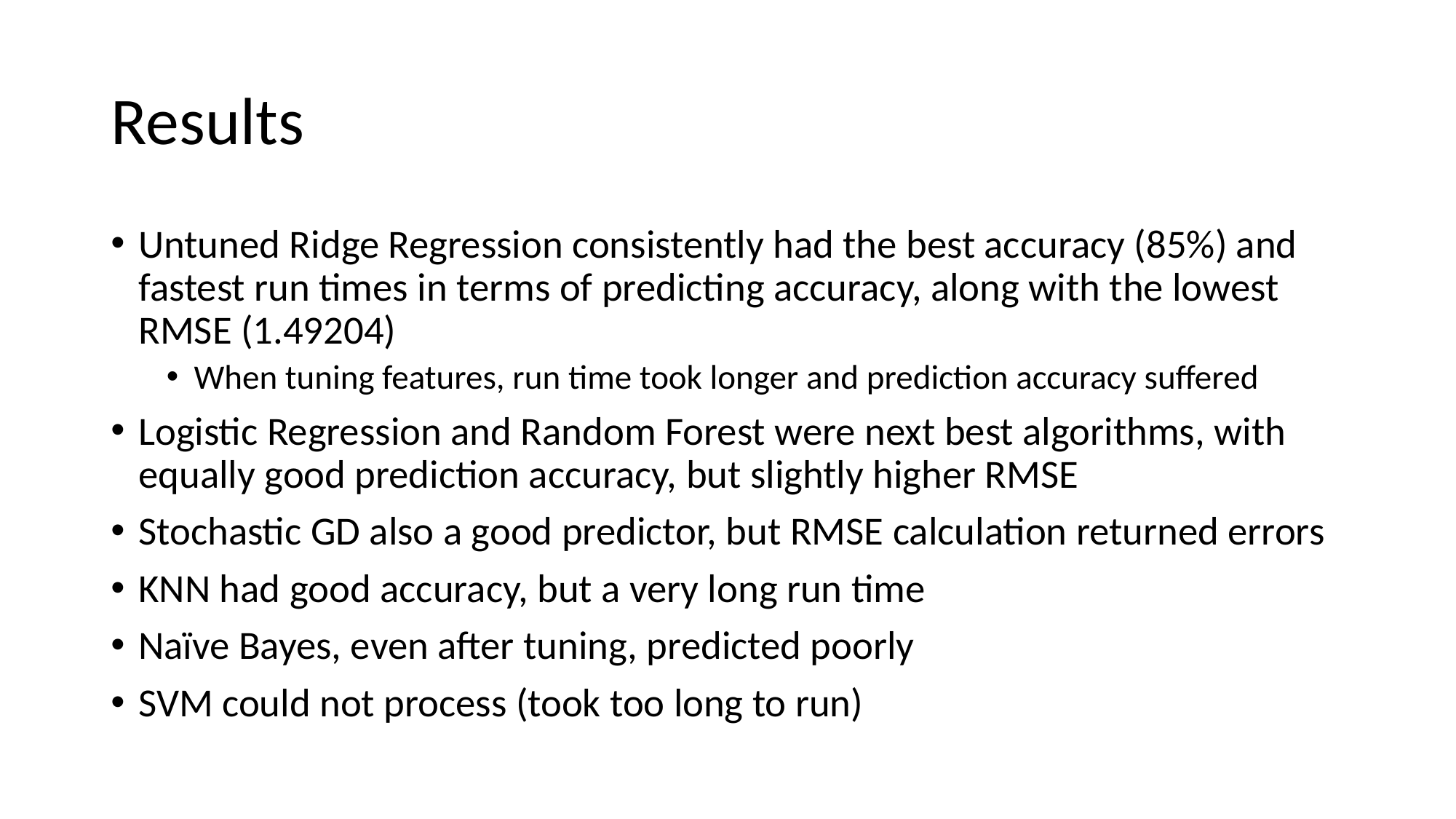

# Results
Untuned Ridge Regression consistently had the best accuracy (85%) and fastest run times in terms of predicting accuracy, along with the lowest RMSE (1.49204)
When tuning features, run time took longer and prediction accuracy suffered
Logistic Regression and Random Forest were next best algorithms, with equally good prediction accuracy, but slightly higher RMSE
Stochastic GD also a good predictor, but RMSE calculation returned errors
KNN had good accuracy, but a very long run time
Naïve Bayes, even after tuning, predicted poorly
SVM could not process (took too long to run)